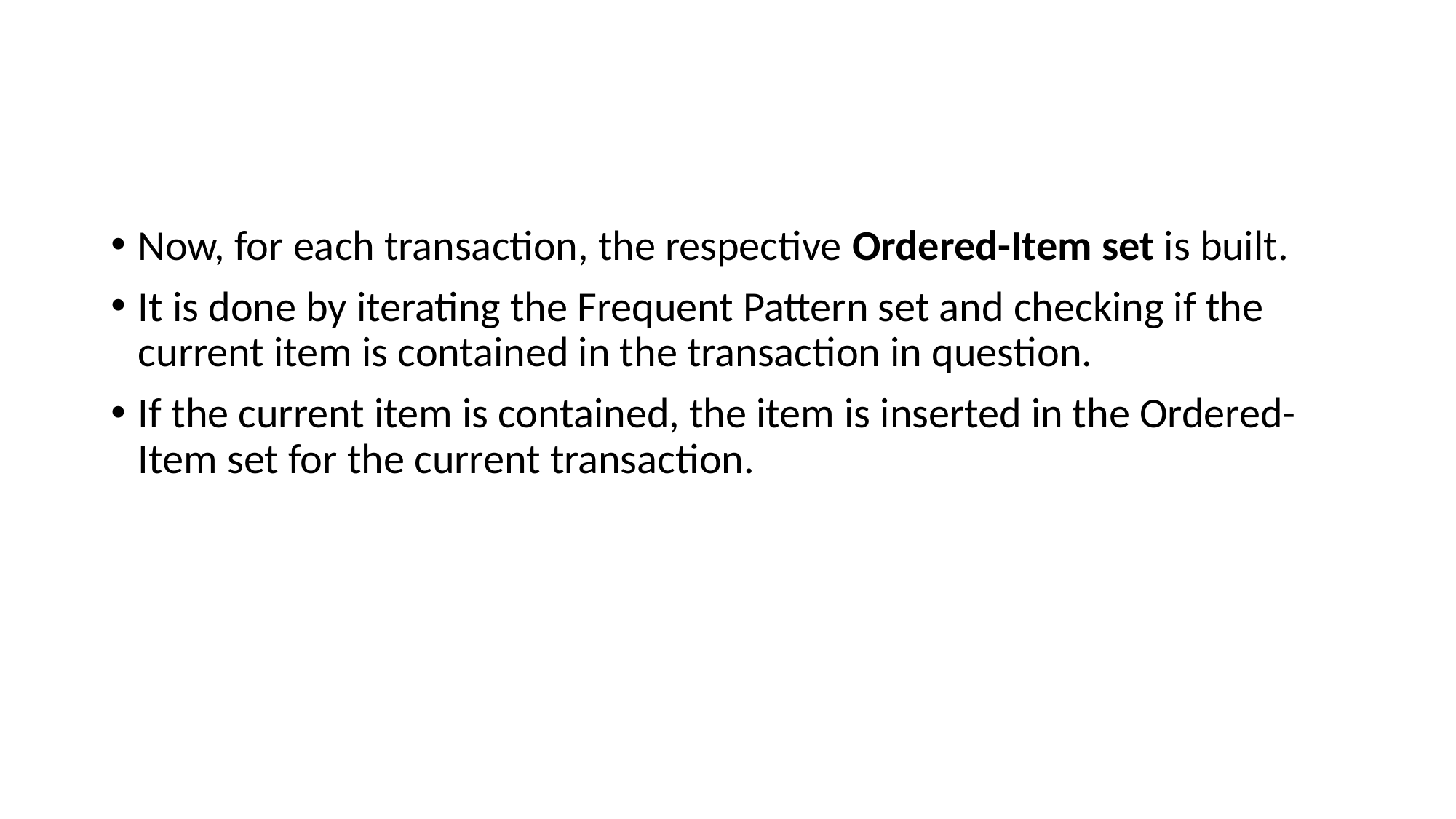

#
Now, for each transaction, the respective Ordered-Item set is built.
It is done by iterating the Frequent Pattern set and checking if the current item is contained in the transaction in question.
If the current item is contained, the item is inserted in the Ordered-Item set for the current transaction.